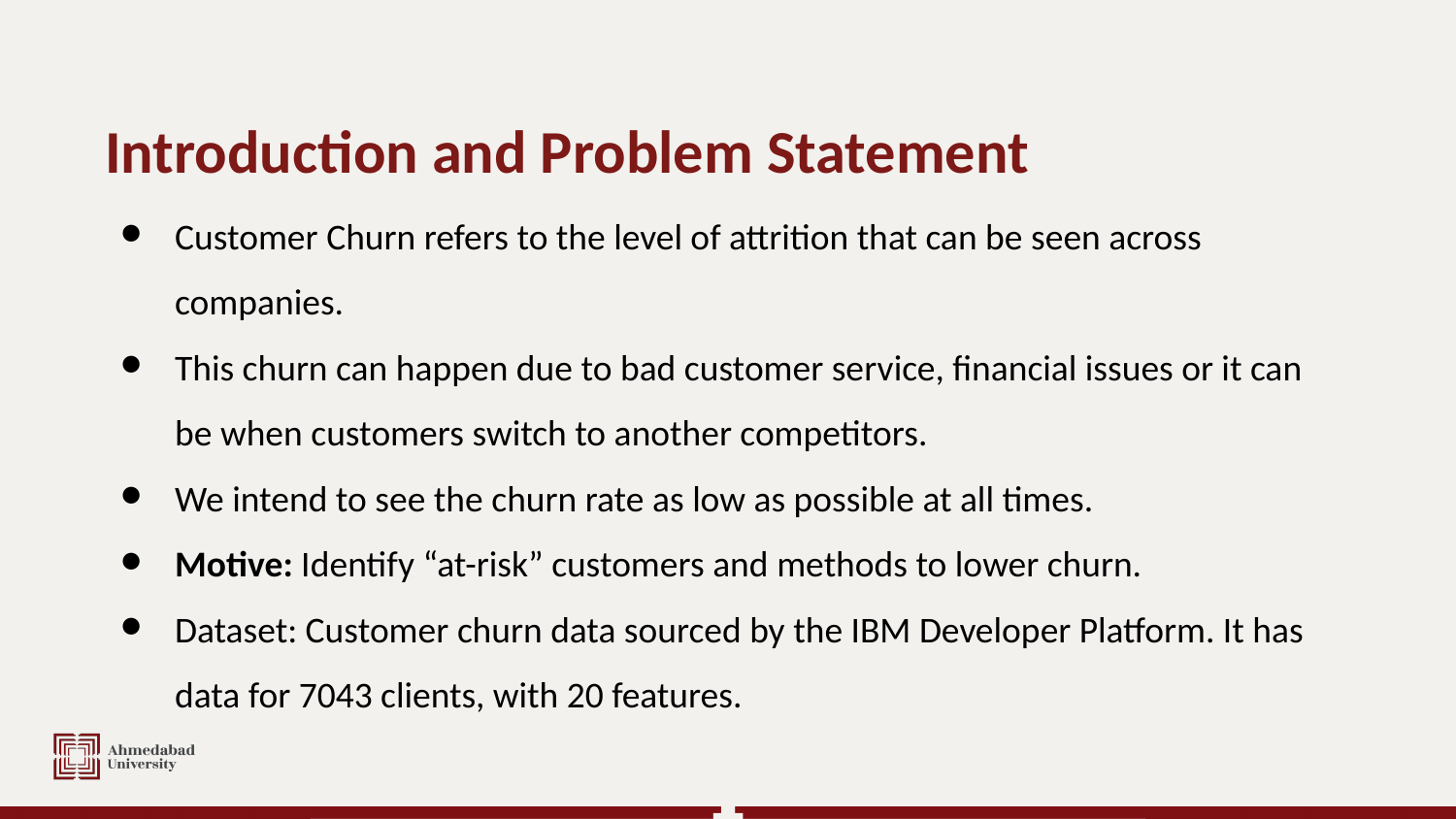

# Introduction and Problem Statement
Customer Churn refers to the level of attrition that can be seen across companies.
This churn can happen due to bad customer service, financial issues or it can be when customers switch to another competitors.
We intend to see the churn rate as low as possible at all times.
Motive: Identify “at-risk” customers and methods to lower churn.
Dataset: Customer churn data sourced by the IBM Developer Platform. It has data for 7043 clients, with 20 features.